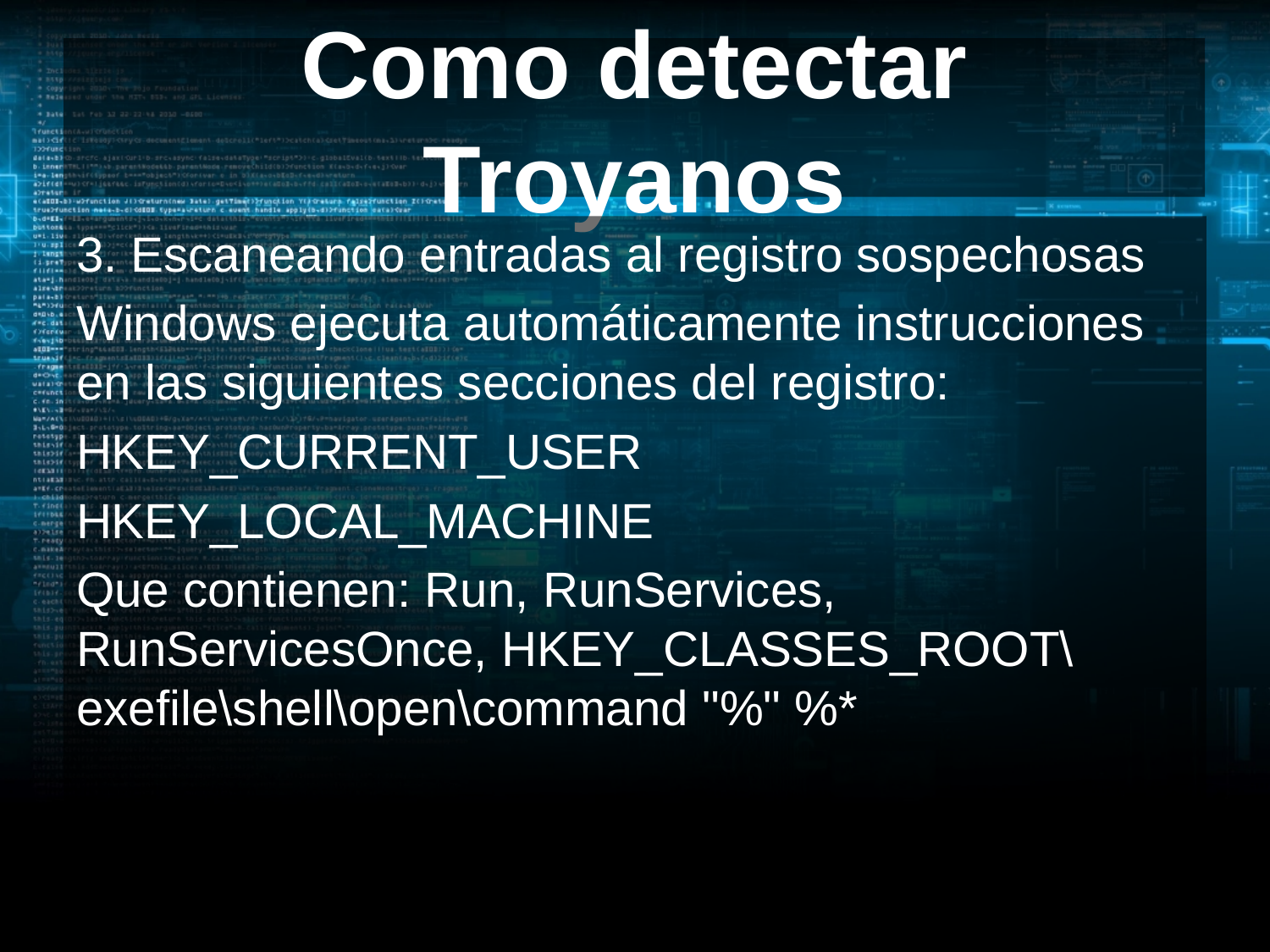

# Como detectar Troyanos
3. Escaneando entradas al registro sospechosas
Windows ejecuta automáticamente instrucciones en las siguientes secciones del registro:
HKEY_CURRENT_USER
HKEY_LOCAL_MACHINE
Que contienen: Run, RunServices, RunServicesOnce, HKEY_CLASSES_ROOT\exefile\shell\open\command "%" %*